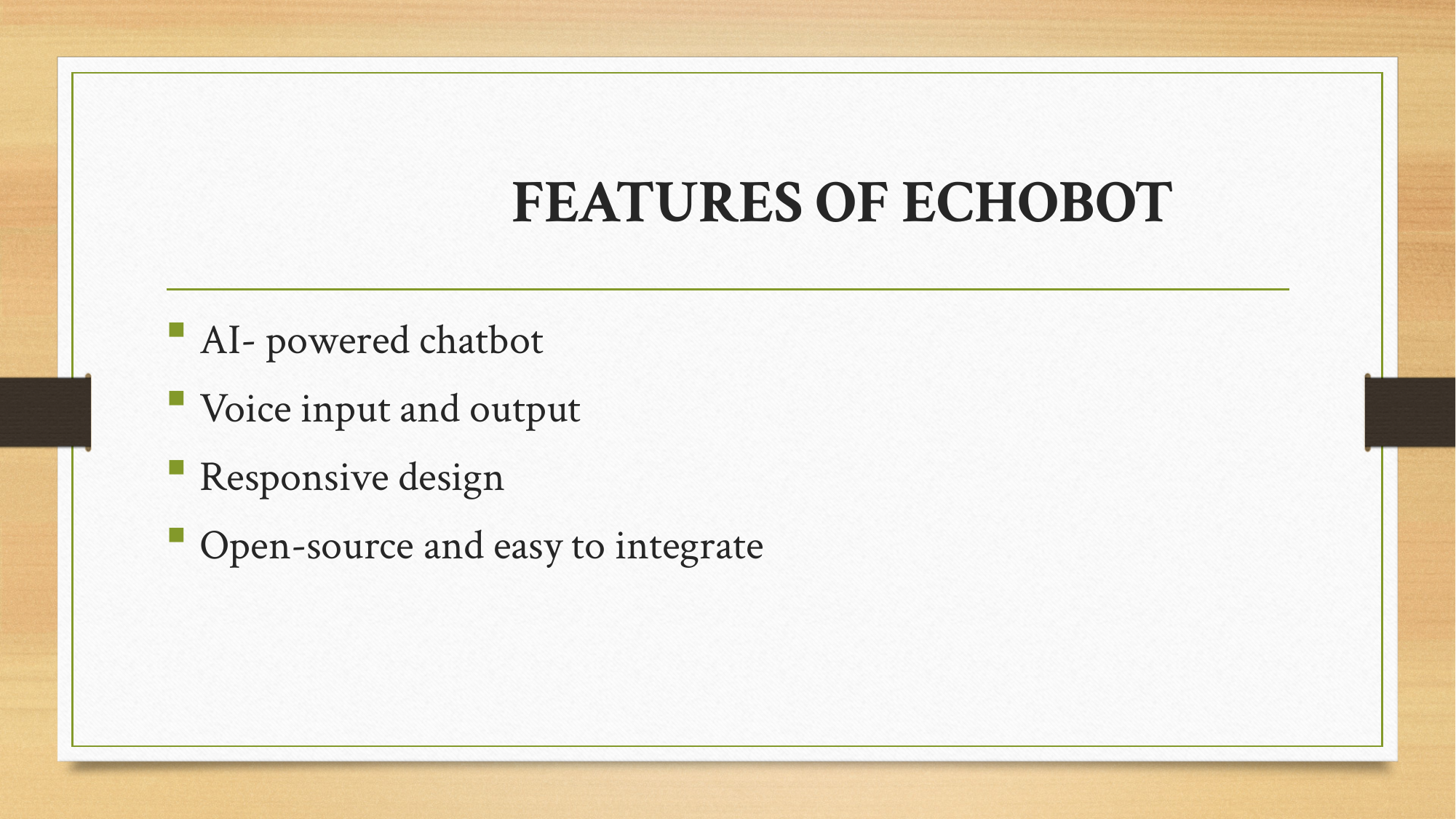

# FEATURES OF ECHOBOT
AI- powered chatbot
Voice input and output
Responsive design
Open-source and easy to integrate